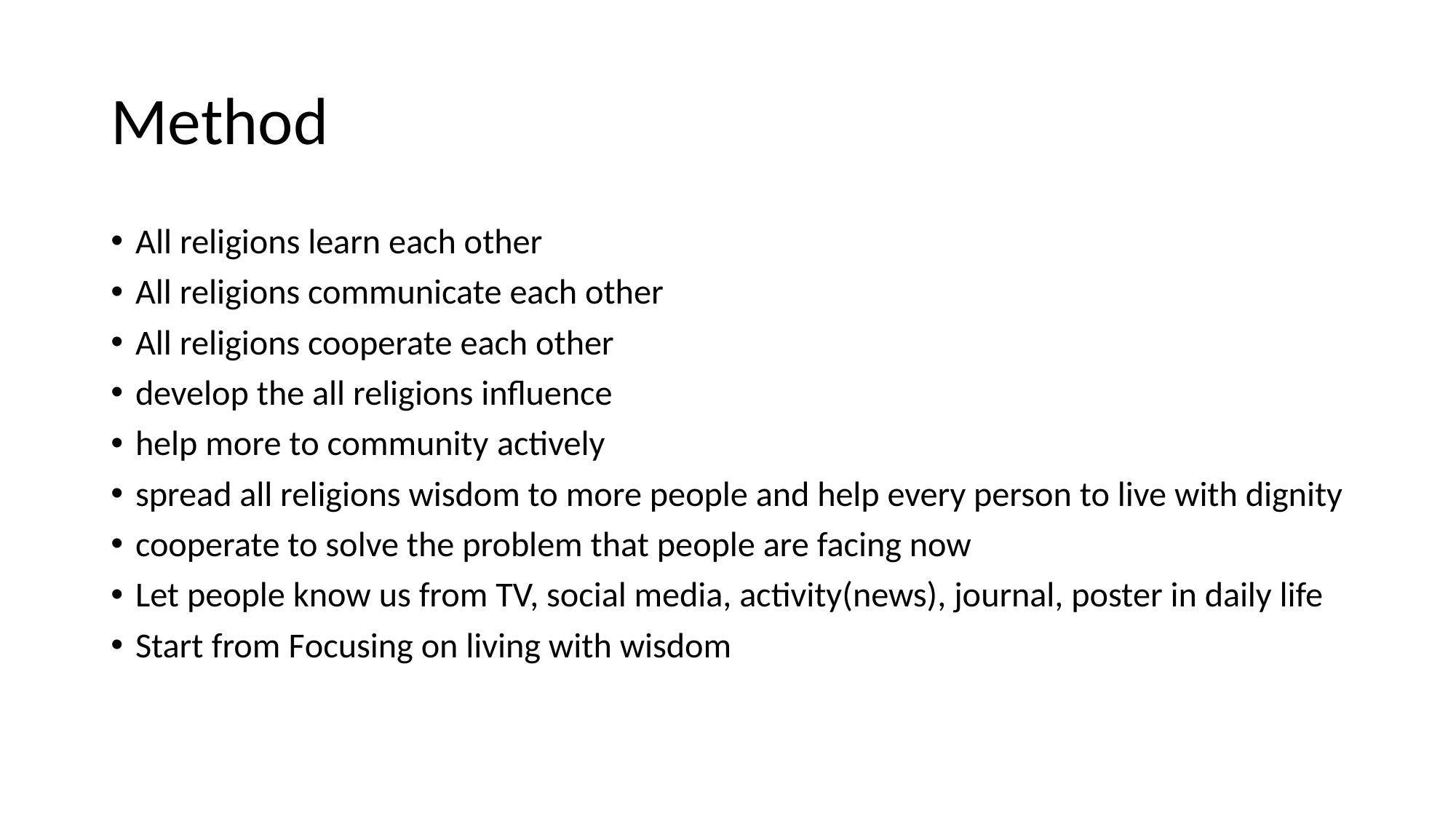

# Method
All religions learn each other
All religions communicate each other
All religions cooperate each other
develop the all religions influence
help more to community actively
spread all religions wisdom to more people and help every person to live with dignity
cooperate to solve the problem that people are facing now
Let people know us from TV, social media, activity(news), journal, poster in daily life
Start from Focusing on living with wisdom